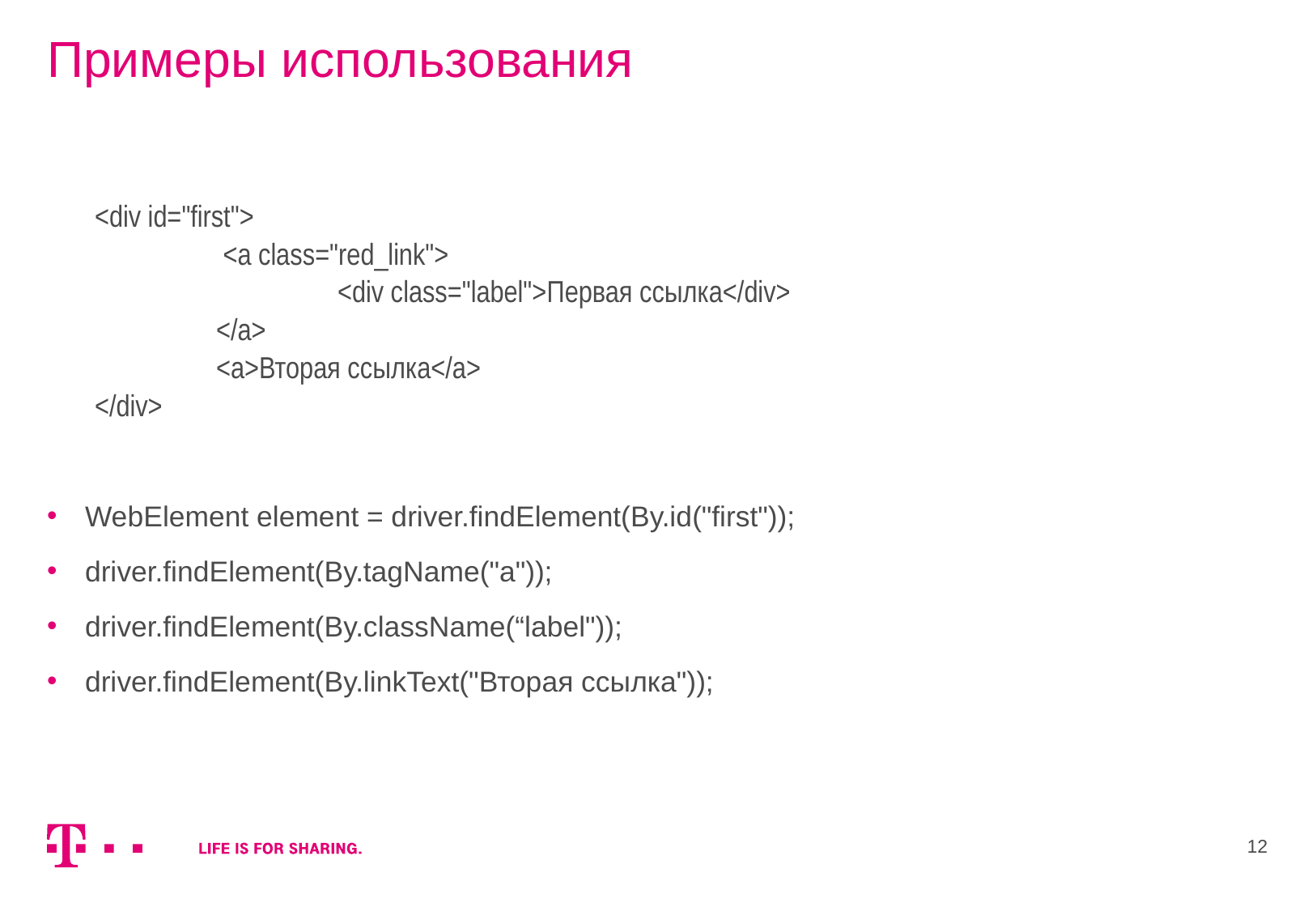

# Примеры использования
<div id="first">
	 <a class="red_link">
		<div class="label">Первая ссылка</div>
	</a>
	<a>Вторая ссылка</a>
</div>

WebElement element = driver.findElement(By.id("first"));
driver.findElement(By.tagName("a"));
driver.findElement(By.className(“label"));
driver.findElement(By.linkText("Вторая ссылка"));

12